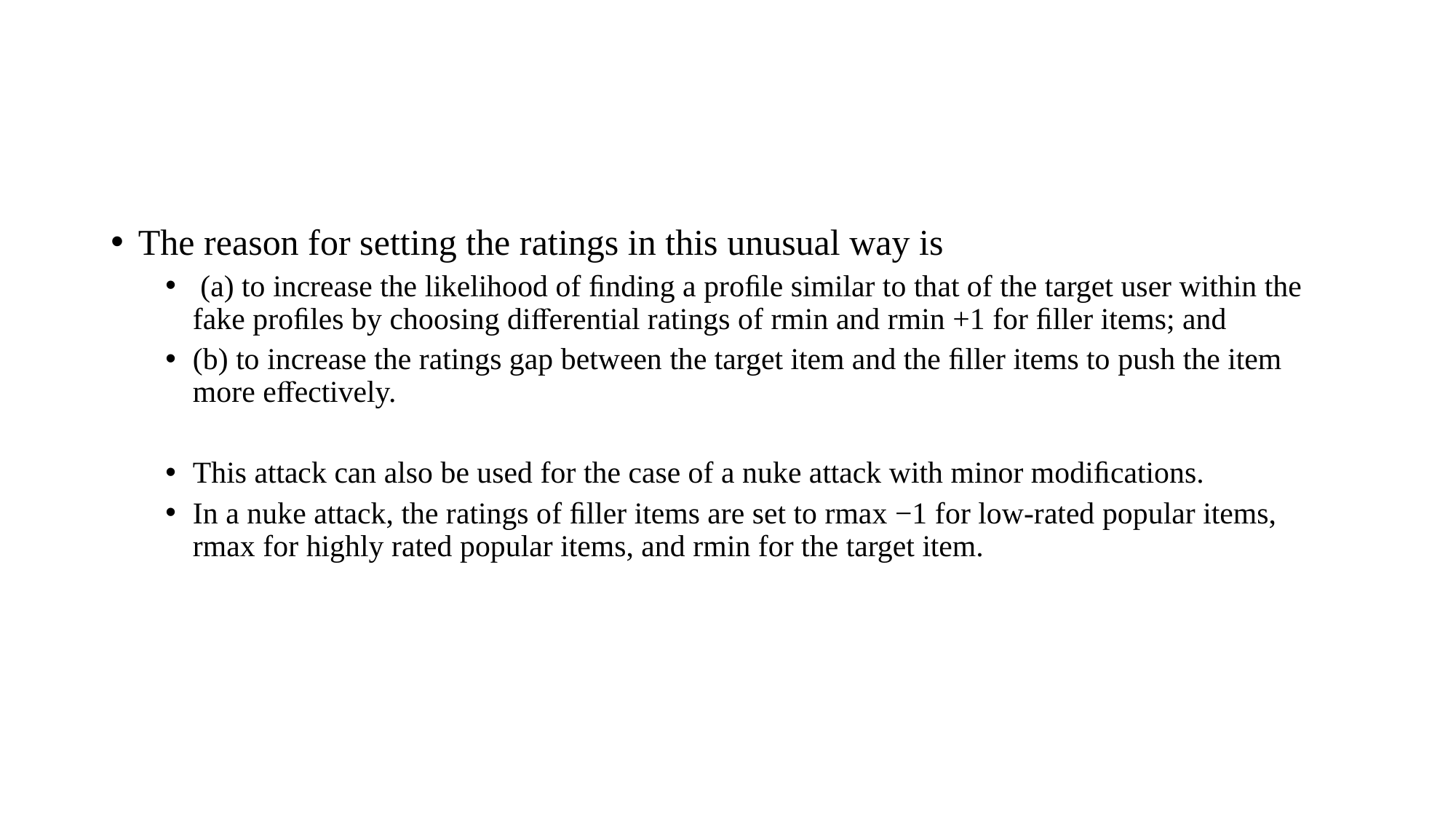

#
The reason for setting the ratings in this unusual way is
 (a) to increase the likelihood of ﬁnding a proﬁle similar to that of the target user within the fake proﬁles by choosing diﬀerential ratings of rmin and rmin +1 for ﬁller items; and
(b) to increase the ratings gap between the target item and the ﬁller items to push the item more eﬀectively.

This attack can also be used for the case of a nuke attack with minor modiﬁcations.
In a nuke attack, the ratings of ﬁller items are set to rmax −1 for low-rated popular items, rmax for highly rated popular items, and rmin for the target item.